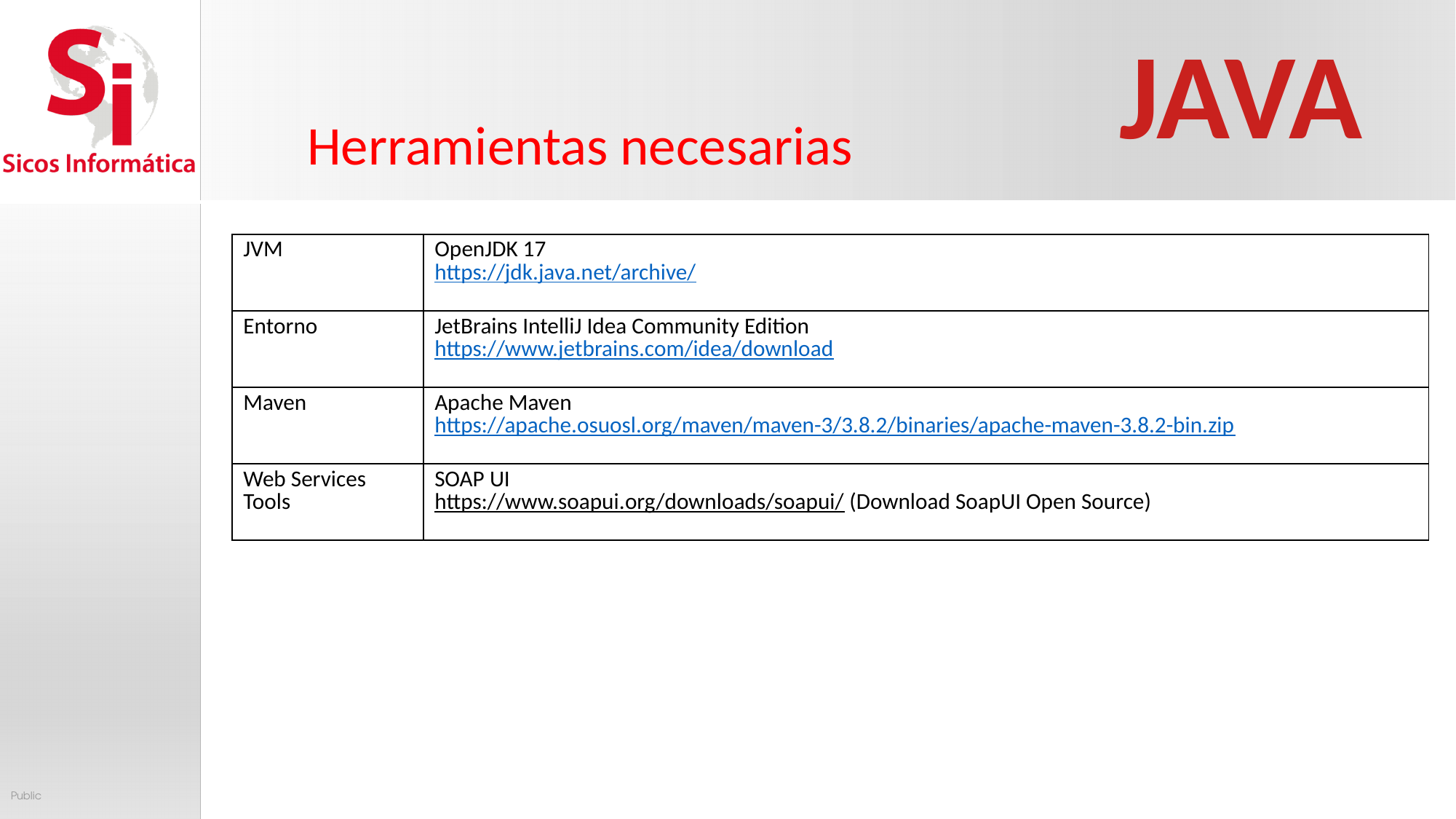

JAVA
Herramientas necesarias
| JVM | OpenJDK 17 https://jdk.java.net/archive/ |
| --- | --- |
| Entorno | JetBrains IntelliJ Idea Community Edition https://www.jetbrains.com/idea/download |
| Maven | Apache Maven https://apache.osuosl.org/maven/maven-3/3.8.2/binaries/apache-maven-3.8.2-bin.zip |
| Web Services Tools | SOAP UI https://www.soapui.org/downloads/soapui/ (Download SoapUI Open Source) |